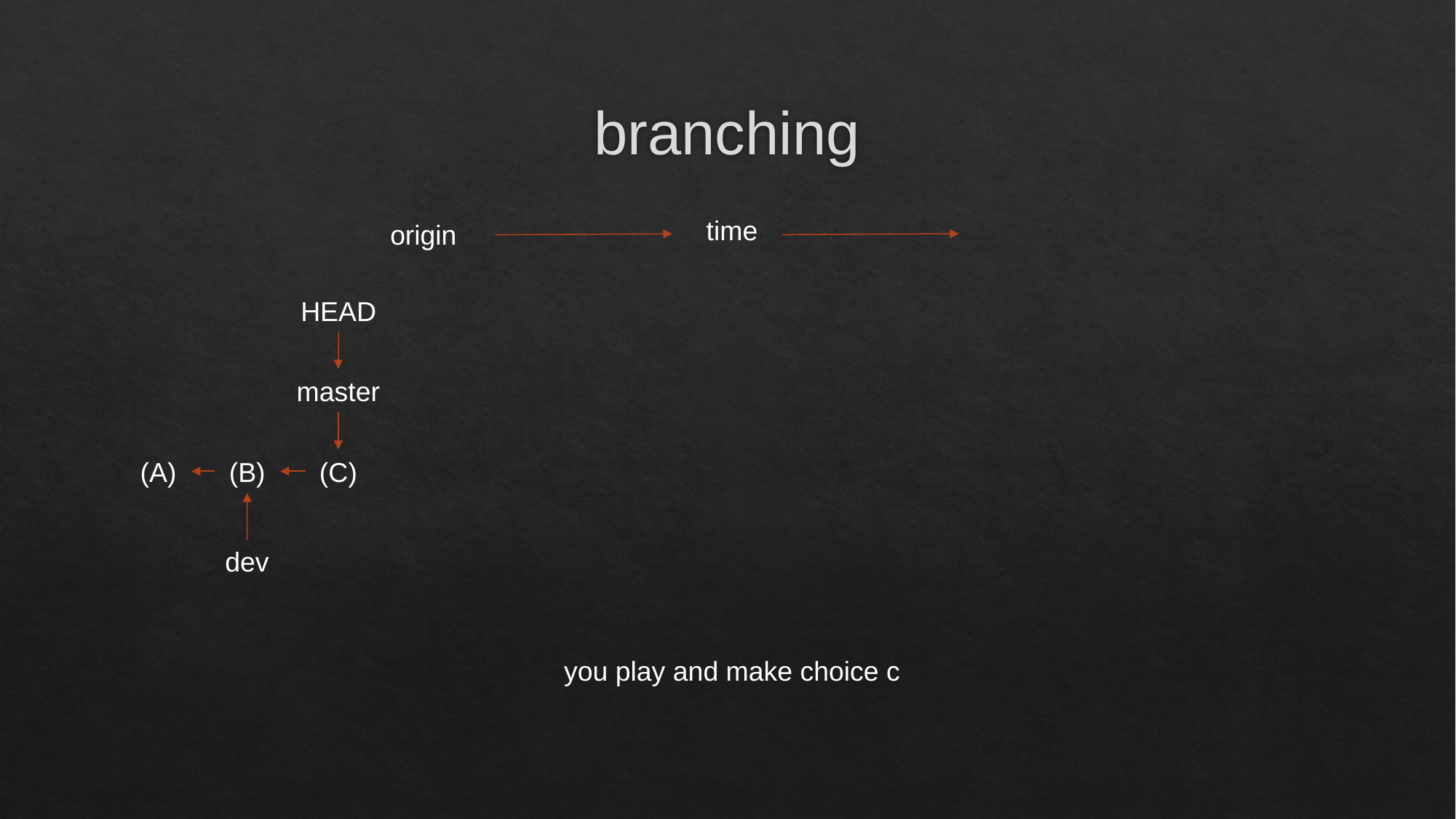

# branching
time
origin
HEAD
master
(A)
(B)
(C)
dev
you play and make choice c